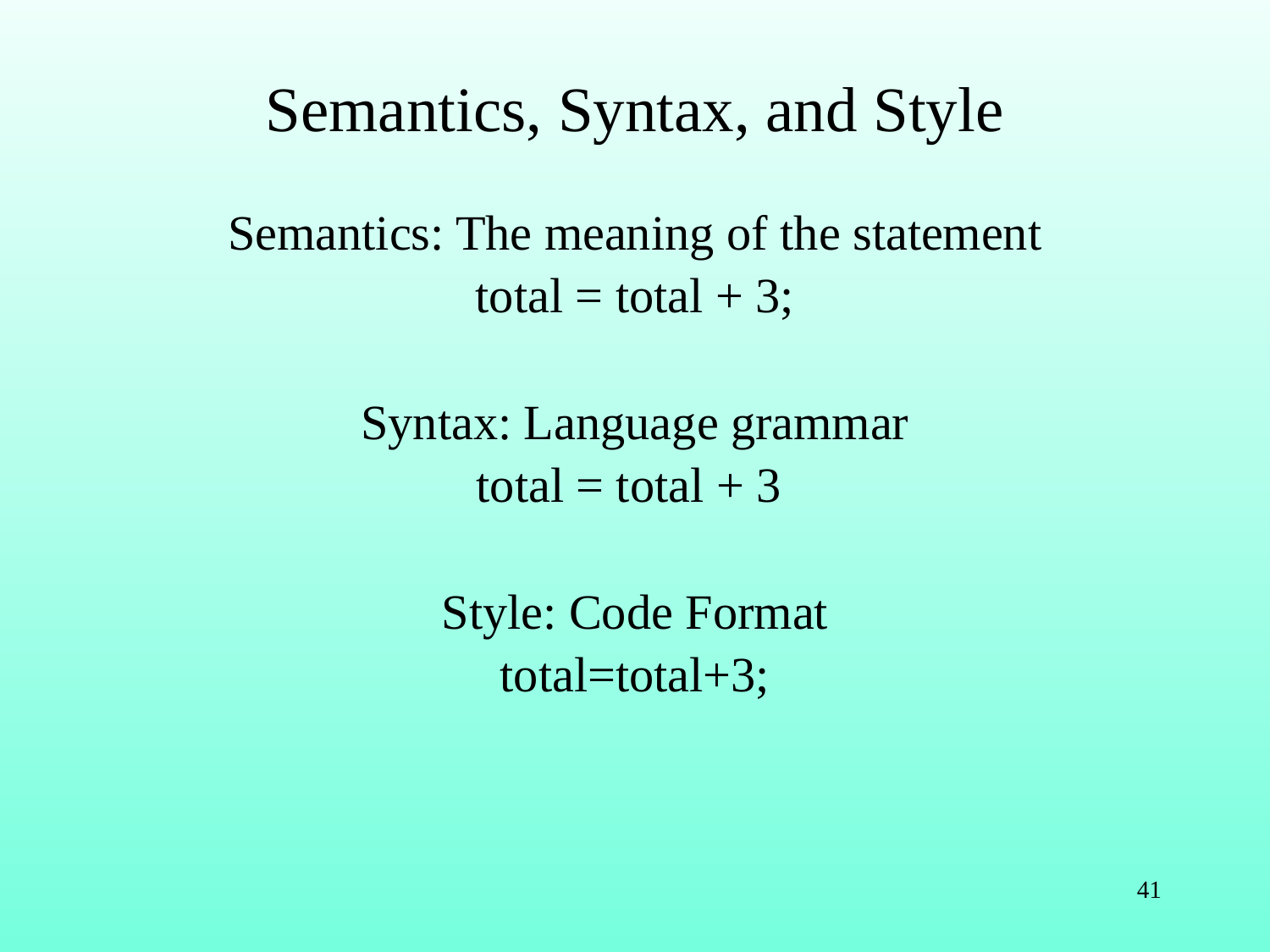

# Semantics, Syntax, and Style
Semantics: The meaning of the statement
total = total + 3;

Syntax: Language grammar
total = total + 3

Style: Code Format
total=total+3;
41